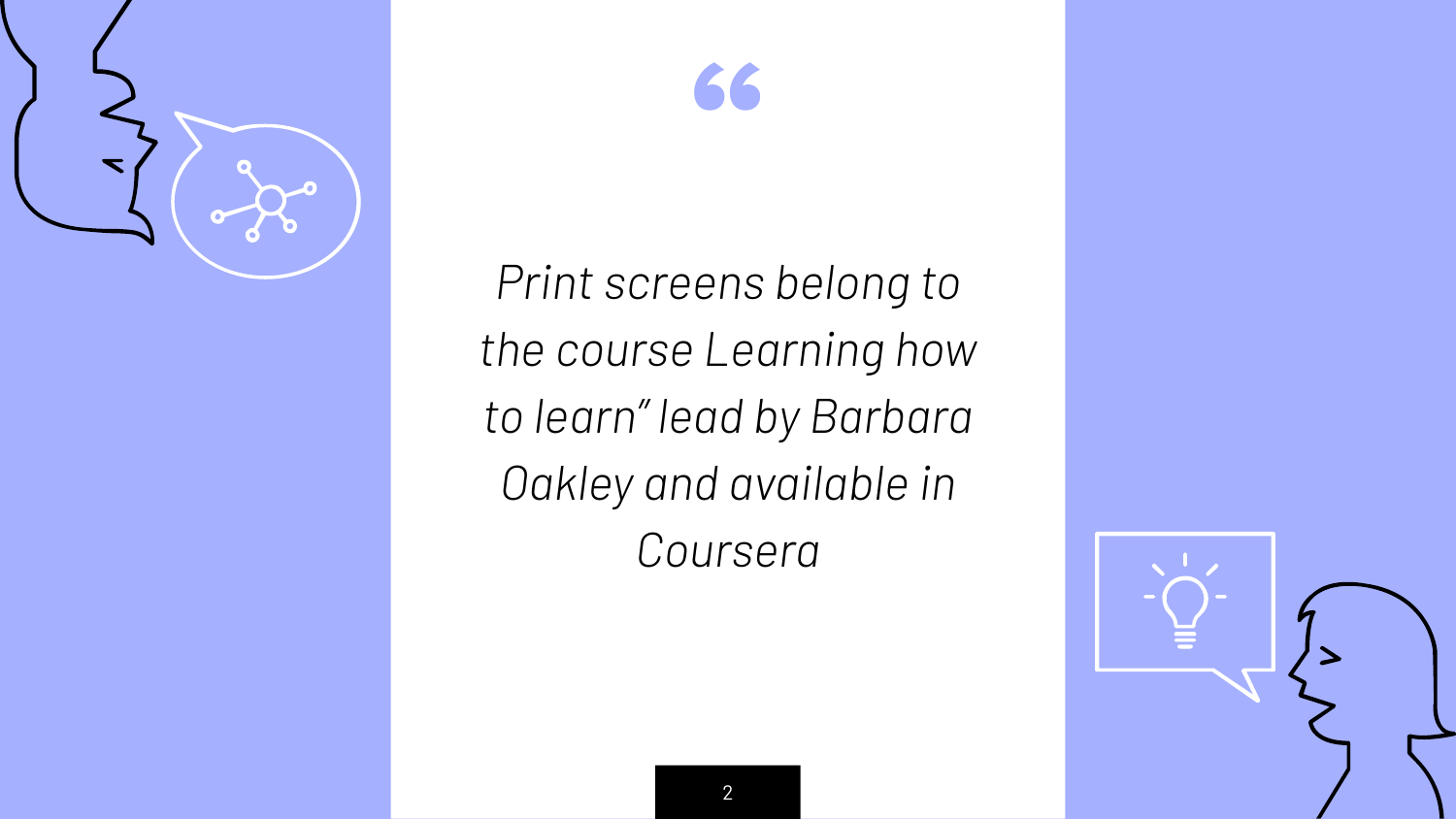

Print screens belong to the course Learning how to learn” lead by Barbara Oakley and available in Coursera
2